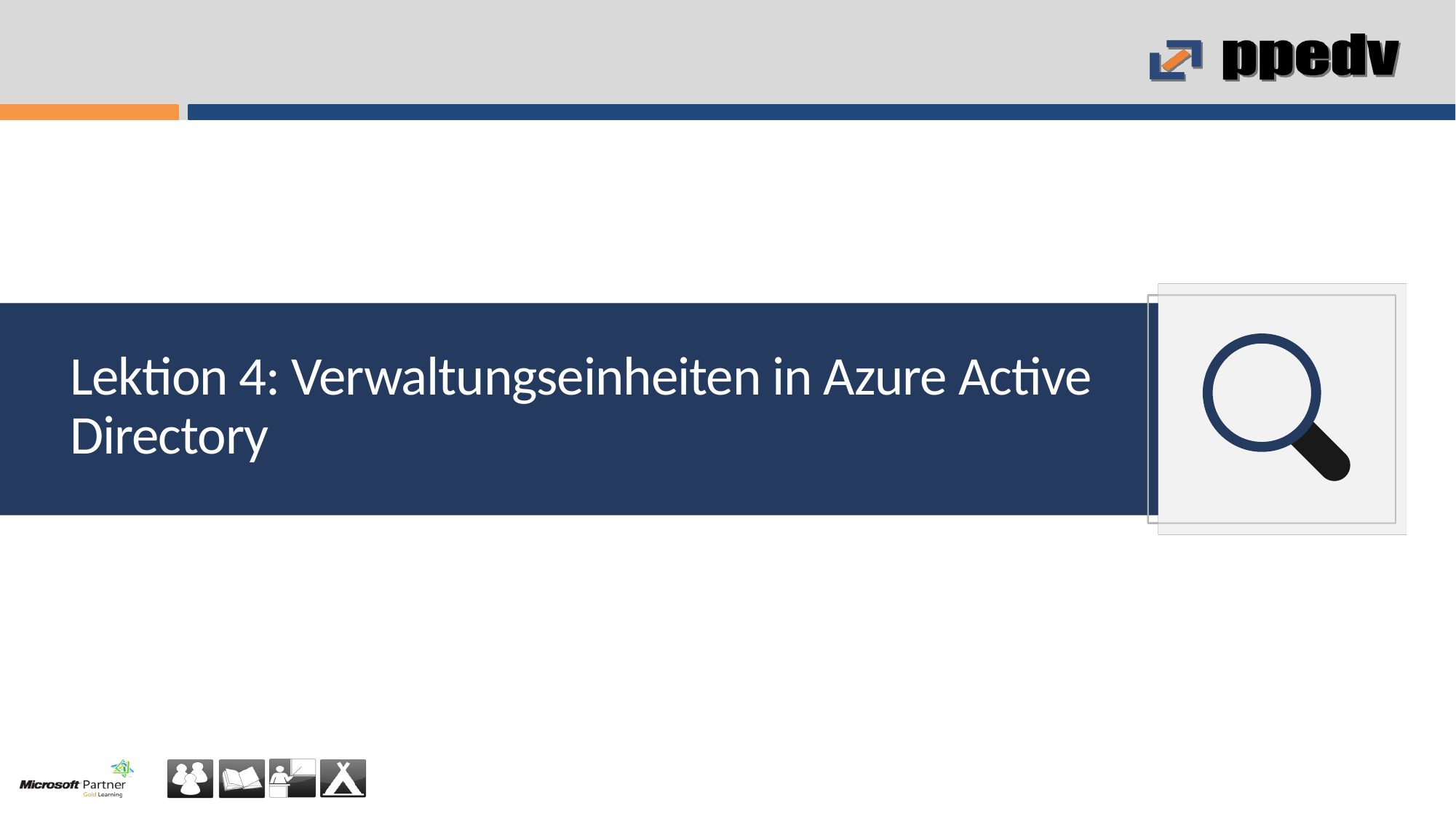

# Lektion 4: Verwaltungseinheiten in Azure Active Directory